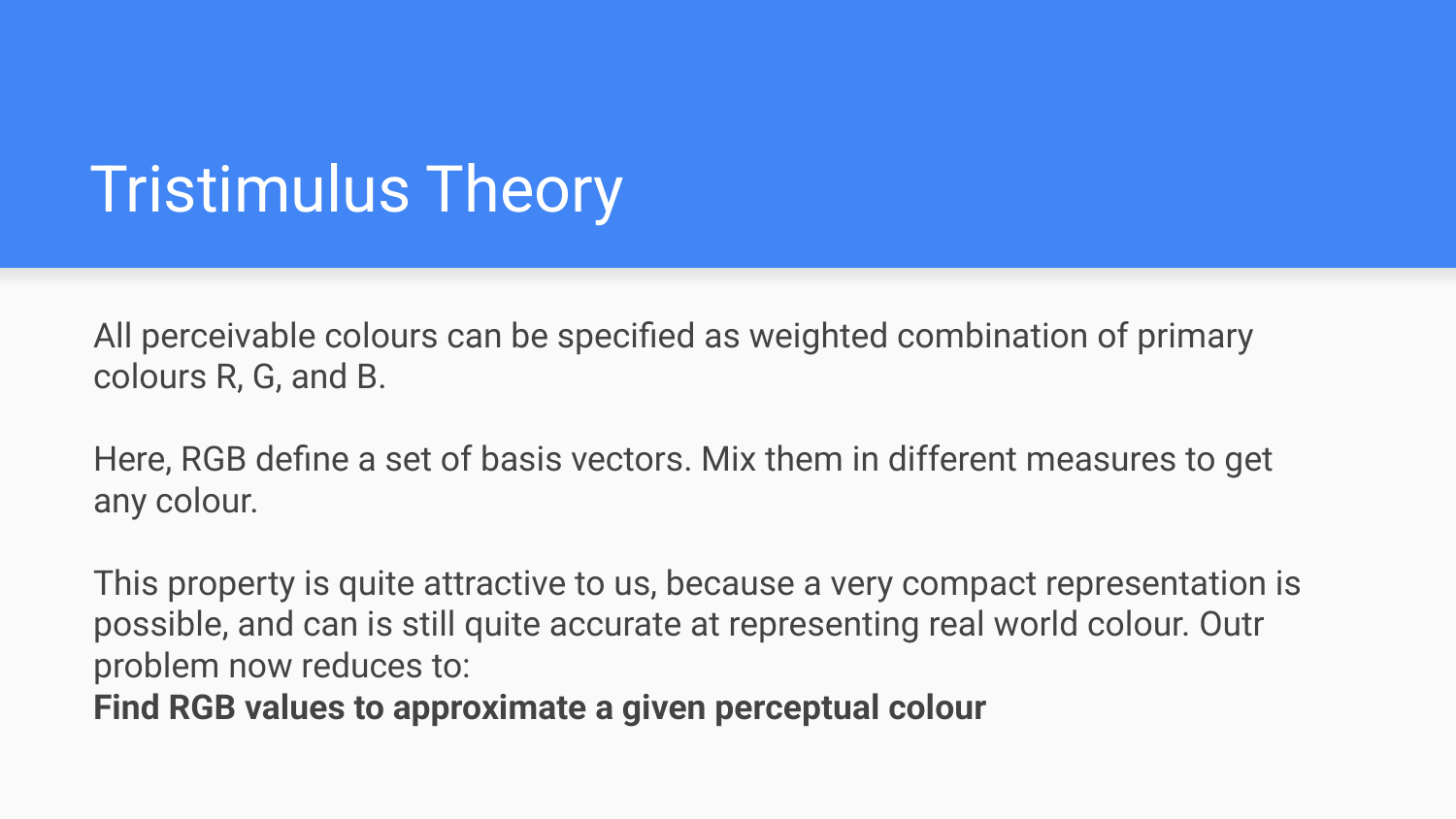

# Tristimulus Theory
All perceivable colours can be specified as weighted combination of primary colours R, G, and B.
Here, RGB define a set of basis vectors. Mix them in different measures to get
any colour.

This property is quite attractive to us, because a very compact representation is possible, and can is still quite accurate at representing real world colour. Outr problem now reduces to:
Find RGB values to approximate a given perceptual colour